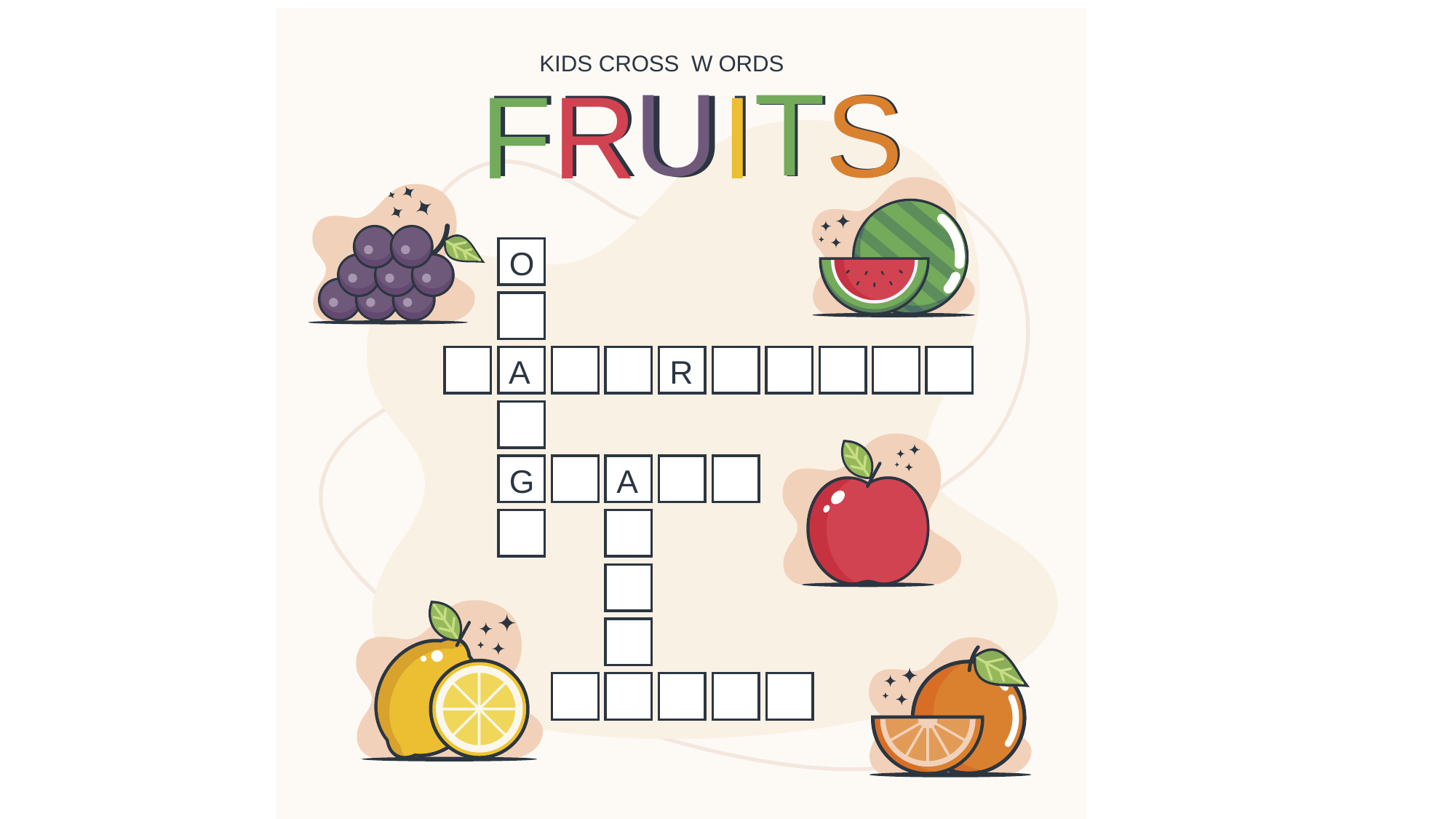

KIDS CROSS
W
ORDS
U
T
FRUITS
S
R
I
F

O

A
R

G
A